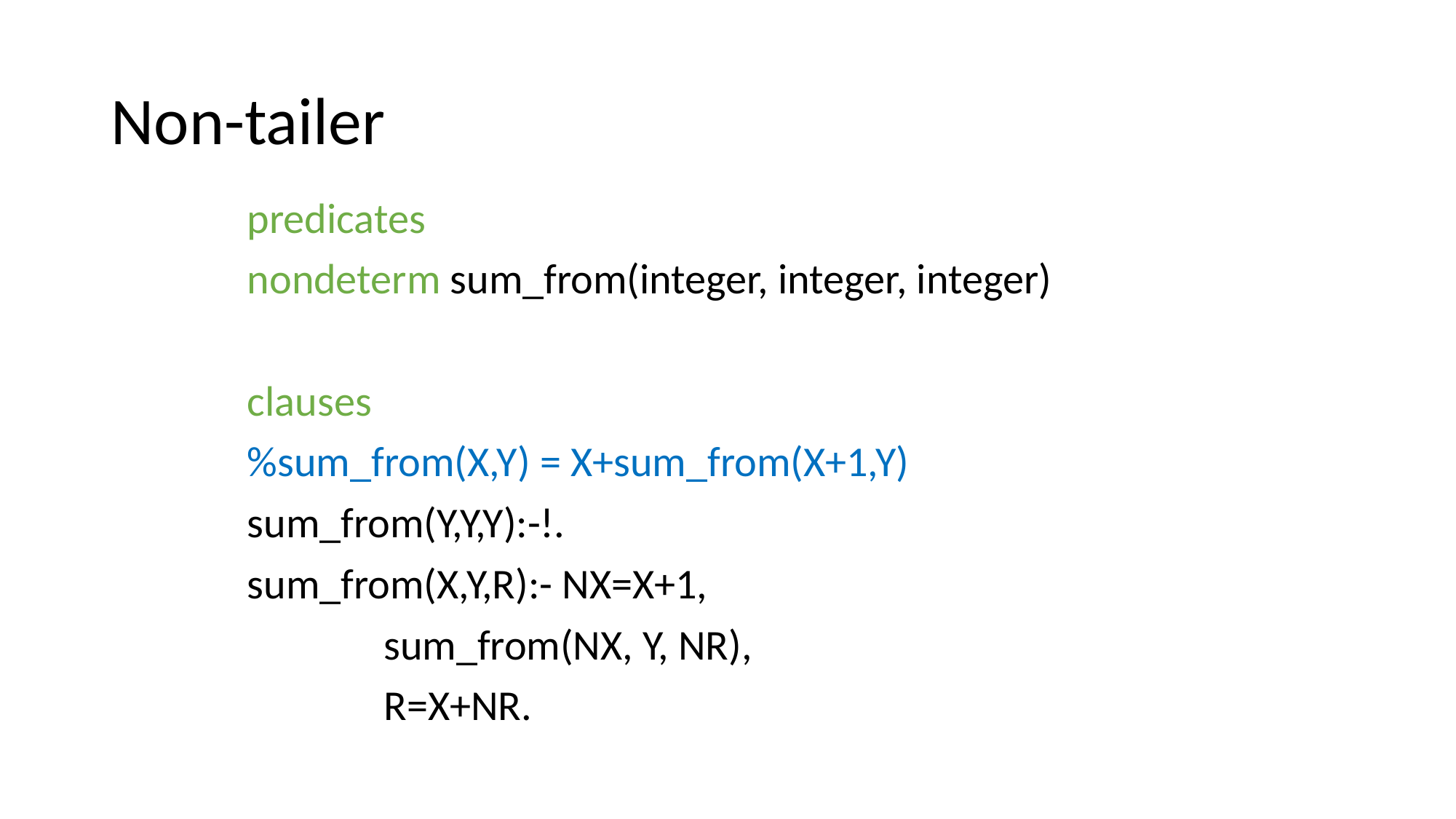

# Non-tailer
predicates
nondeterm sum_from(integer, integer, integer)

clauses
%sum_from(X,Y) = X+sum_from(X+1,Y)
sum_from(Y,Y,Y):-!.
sum_from(X,Y,R):- NX=X+1,
		sum_from(NX, Y, NR),
		R=X+NR.